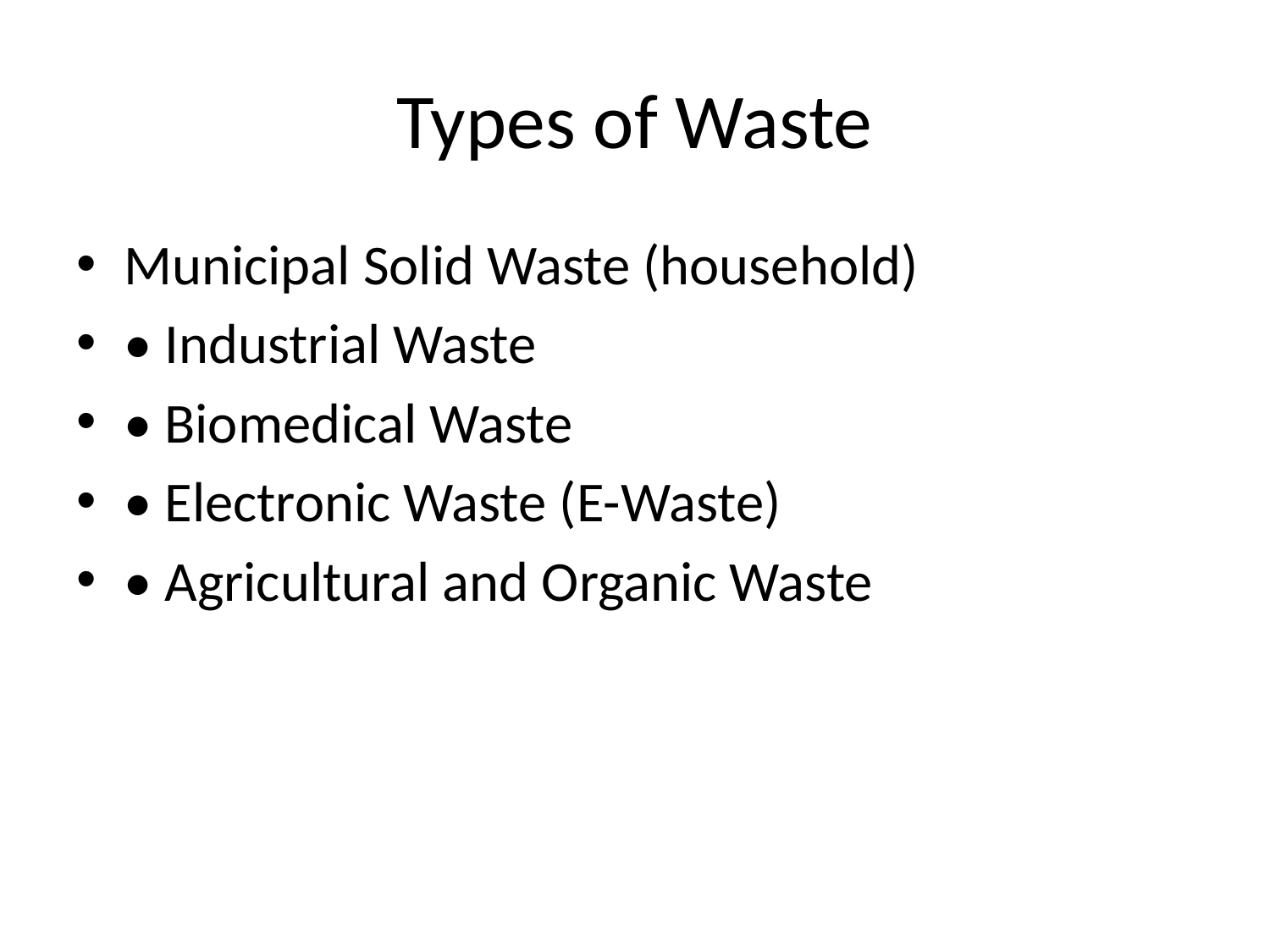

# Types of Waste
Municipal Solid Waste (household)
• Industrial Waste
• Biomedical Waste
• Electronic Waste (E-Waste)
• Agricultural and Organic Waste